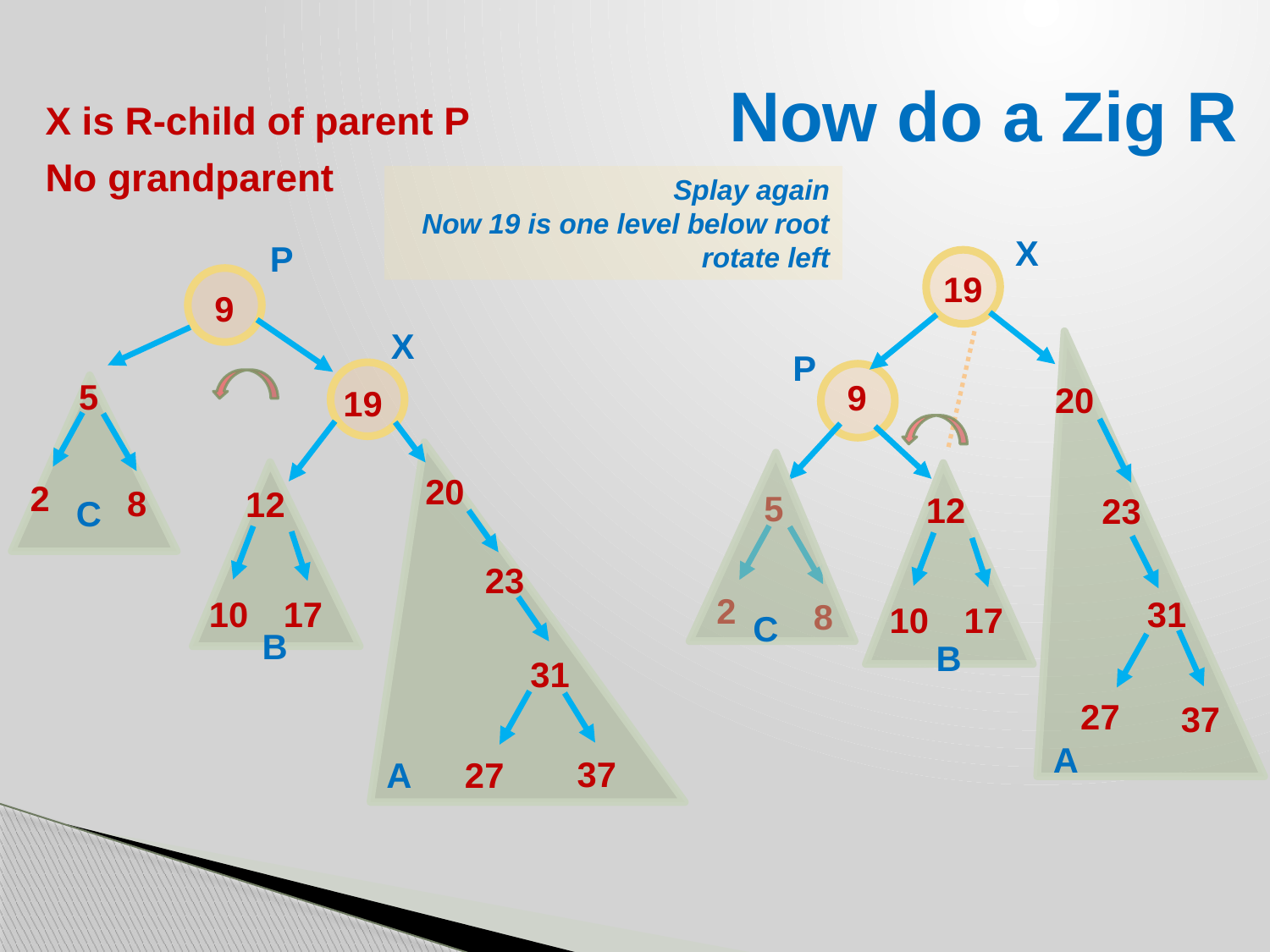

# Now do a Zig R
X is R-child of parent P
No grandparent
Splay again
Now 19 is one level below root
rotate left
X
P

19
9
20
5
12
23
2
31
8
10
17
27
37

9
5
19
20
2
8
12
23
10
17
31
37
27
X

P

C
C
B
B
A
A